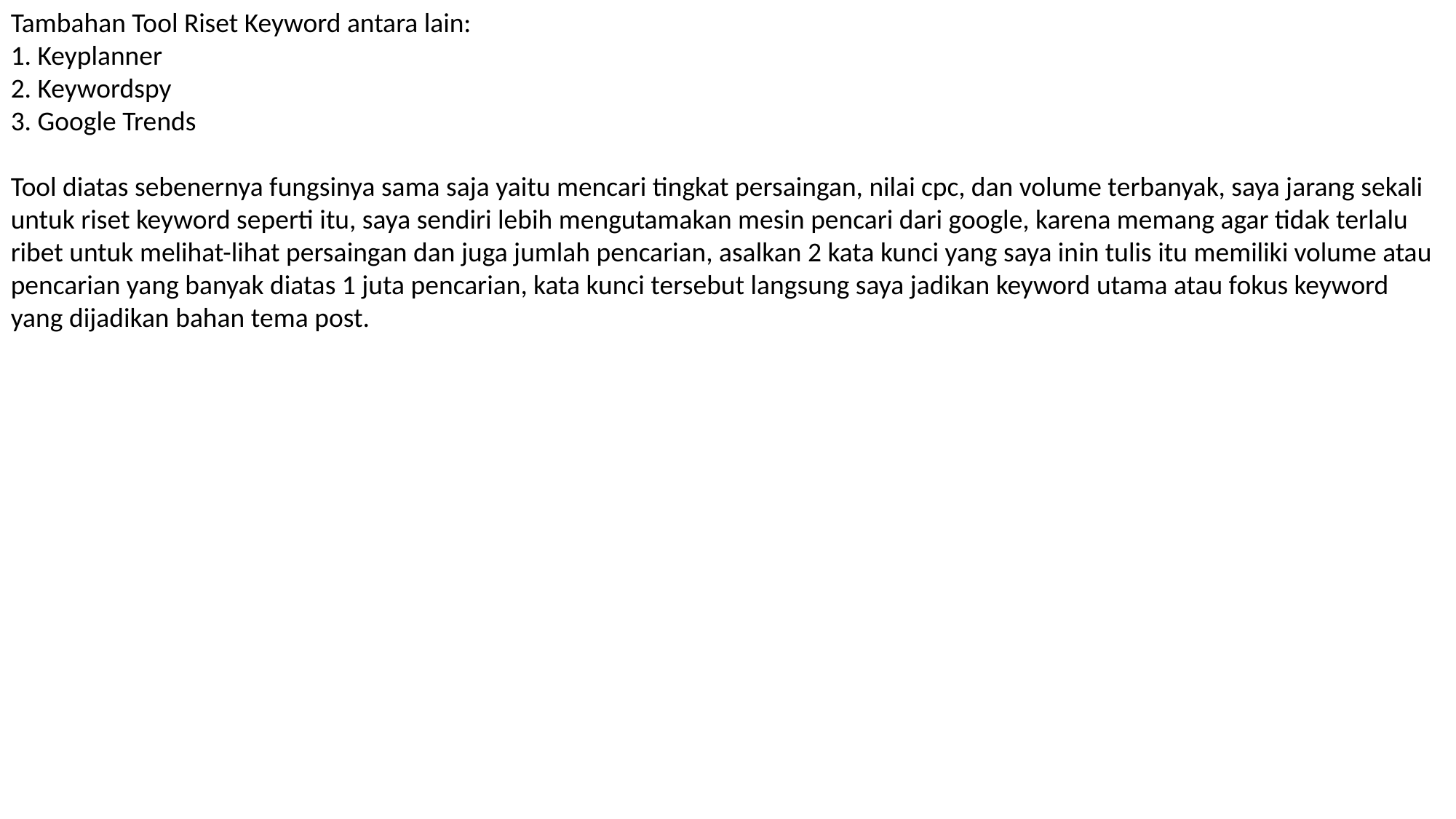

Tambahan Tool Riset Keyword antara lain:
1. Keyplanner
2. Keywordspy
3. Google Trends

Tool diatas sebenernya fungsinya sama saja yaitu mencari tingkat persaingan, nilai cpc, dan volume terbanyak, saya jarang sekali untuk riset keyword seperti itu, saya sendiri lebih mengutamakan mesin pencari dari google, karena memang agar tidak terlalu ribet untuk melihat-lihat persaingan dan juga jumlah pencarian, asalkan 2 kata kunci yang saya inin tulis itu memiliki volume atau pencarian yang banyak diatas 1 juta pencarian, kata kunci tersebut langsung saya jadikan keyword utama atau fokus keyword yang dijadikan bahan tema post.